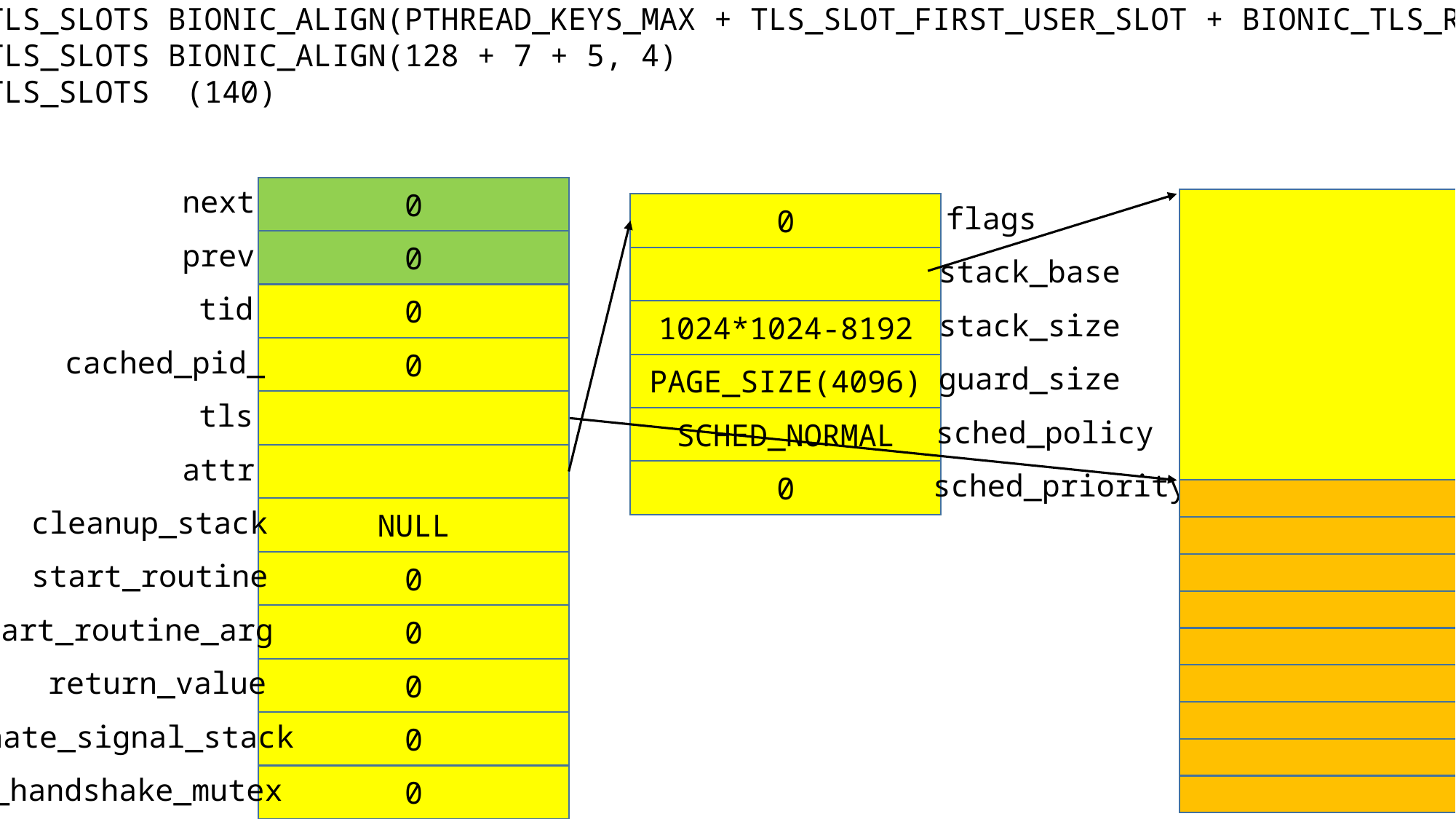

BIONIC_TLS_SLOTS BIONIC_ALIGN(PTHREAD_KEYS_MAX + TLS_SLOT_FIRST_USER_SLOT + BIONIC_TLS_RESERVED_SLOTS, 4)
BIONIC_TLS_SLOTS BIONIC_ALIGN(128 + 7 + 5, 4)
BIONIC_TLS_SLOTS 	(140)
next
0

0
flags

stack_base
1024*1024-8192
stack_size
PAGE_SIZE(4096)
guard_size
SCHED_NORMAL
sched_policy
0
sched_priority
prev
0
tid
0
cached_pid_
0
tls

attr

[0]

cleanup_stack
NULL
[1]

[2]
start_routine
0

[3]

start_routine_arg
0
[4]

[5]
return_value
0

[6]

phread_t alternate_signal_stack
0
[...]

[139]
startup_handshake_mutex
0